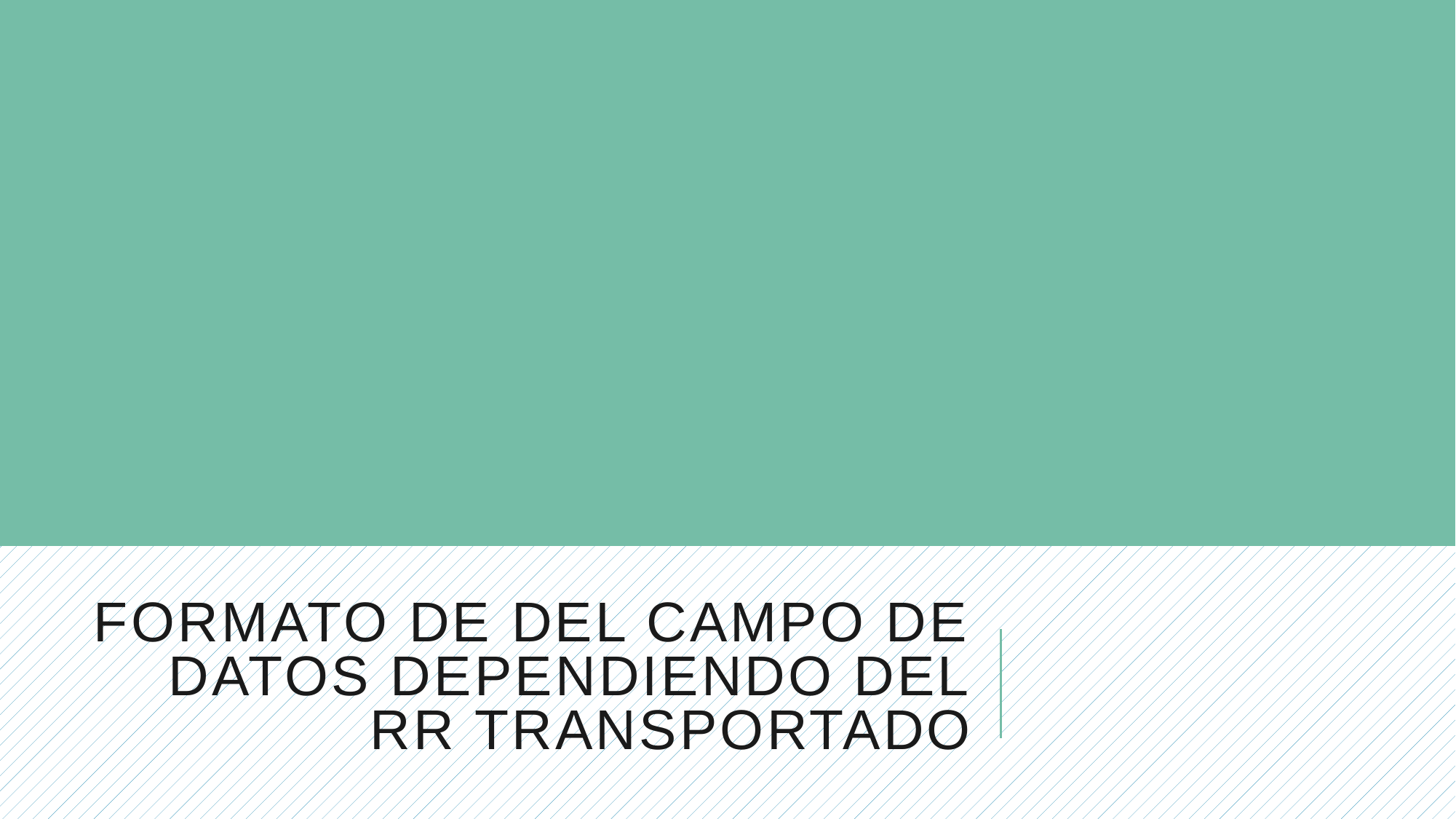

# FORMATO DE DEL CAMPO DE DATOS DEPENDIENDO DEL RR TRANSPORTADO